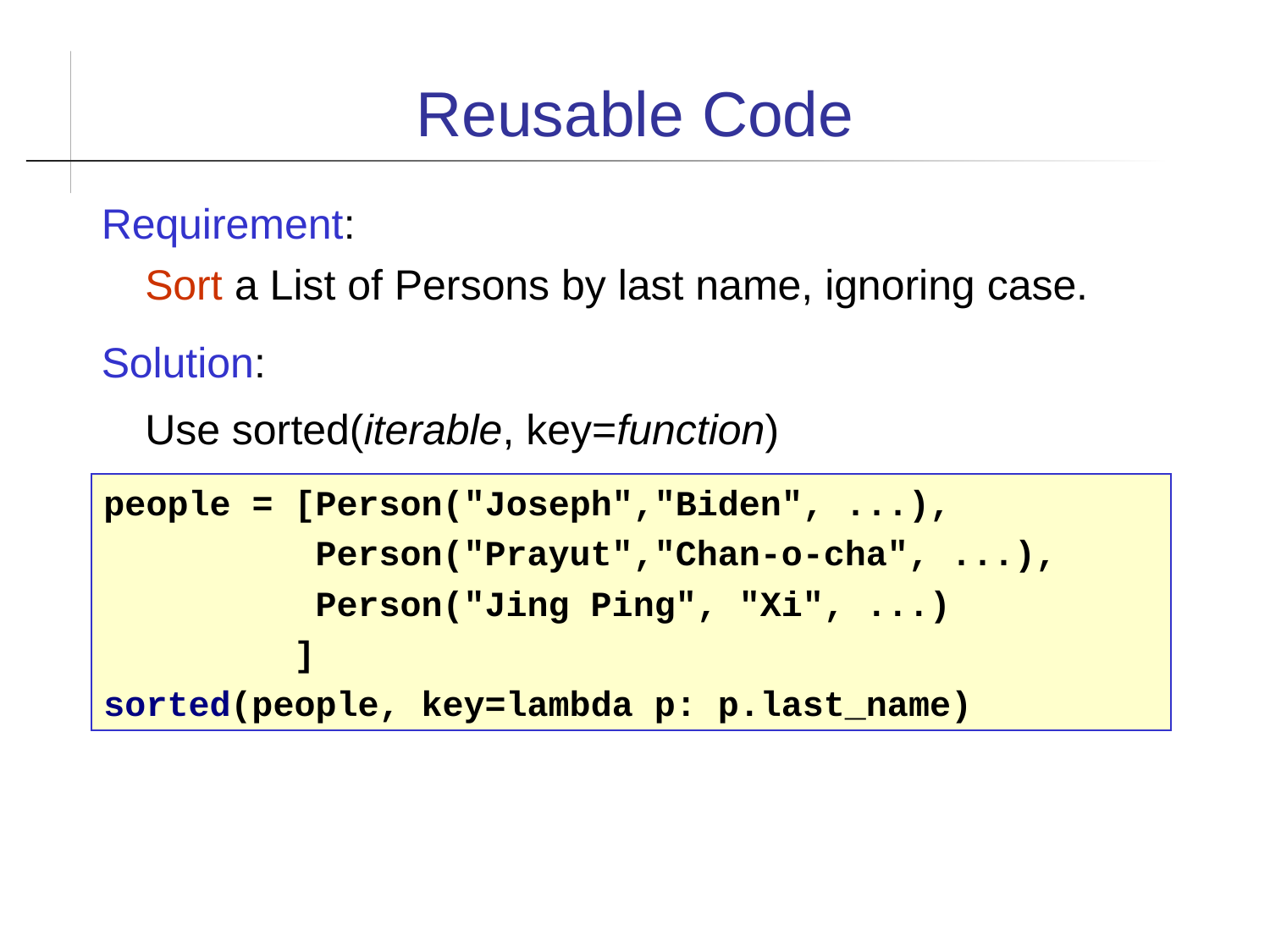

Reusable Code
Requirement:
	Sort a List of Persons by last name, ignoring case.
Solution:
	Use sorted(iterable, key=function)
people = [Person("Joseph","Biden", ...),
          Person("Prayut","Chan-o-cha", ...),
          Person("Jing Ping", "Xi", ...)
         ]
sorted(people, key=lambda p: p.last_name)